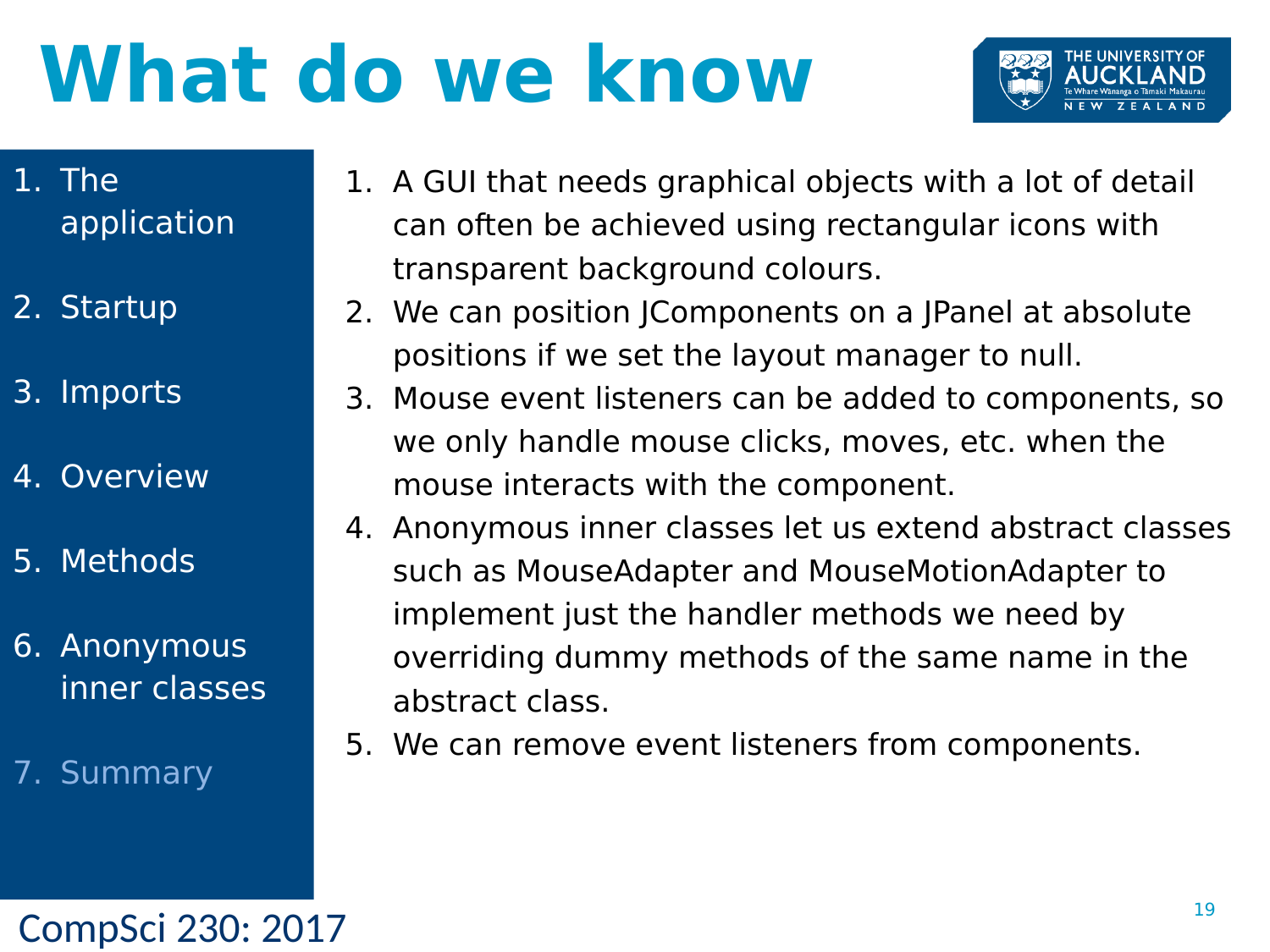

# What do we know
The application
Startup

Imports

Overview

Methods

Anonymous inner classes

Summary
A GUI that needs graphical objects with a lot of detail can often be achieved using rectangular icons with transparent background colours.
We can position JComponents on a JPanel at absolute positions if we set the layout manager to null.
Mouse event listeners can be added to components, so we only handle mouse clicks, moves, etc. when the mouse interacts with the component.
Anonymous inner classes let us extend abstract classes such as MouseAdapter and MouseMotionAdapter to implement just the handler methods we need by overriding dummy methods of the same name in the abstract class.
We can remove event listeners from components.

19